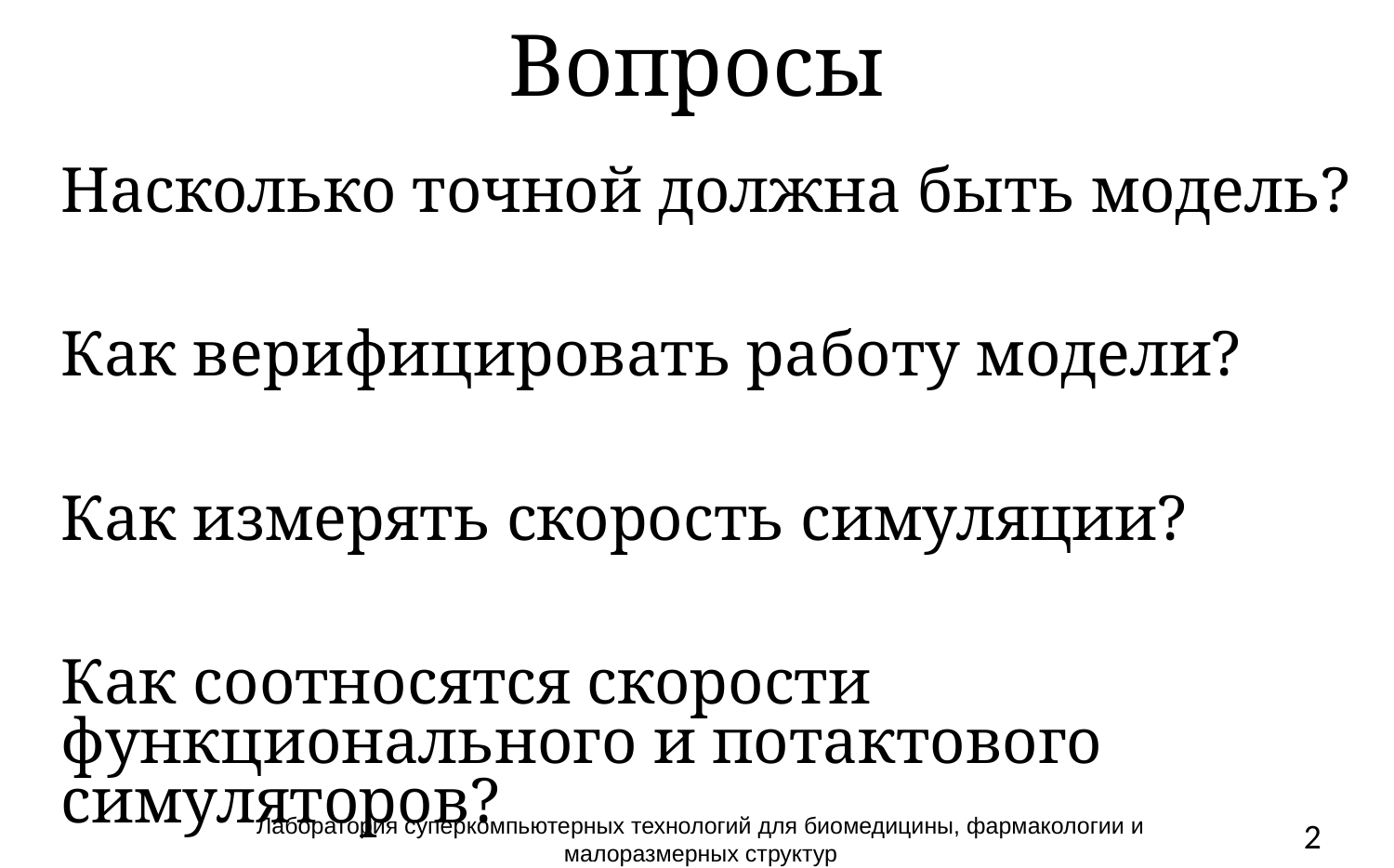

# Вопросы
Насколько точной должна быть модель?

Как верифицировать работу модели?

Как измерять скорость симуляции?

Как соотносятся скорости функционального и потактового симуляторов?
Лаборатория суперкомпьютерных технологий для биомедицины, фармакологии и малоразмерных структур
2